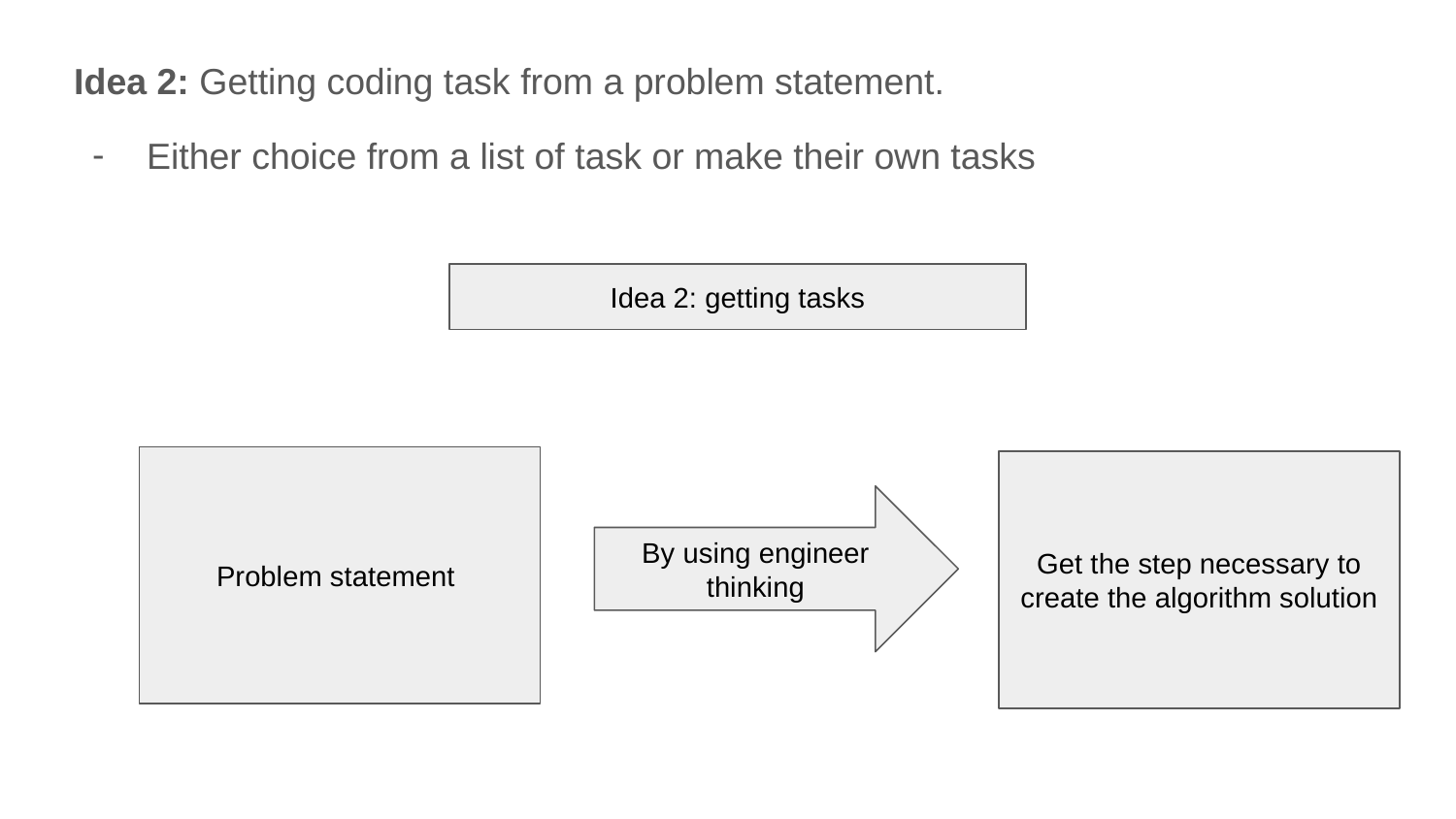

Idea 2: Getting coding task from a problem statement.
Either choice from a list of task or make their own tasks
Idea 2: getting tasks
Problem statement
Get the step necessary to create the algorithm solution
By using engineer thinking